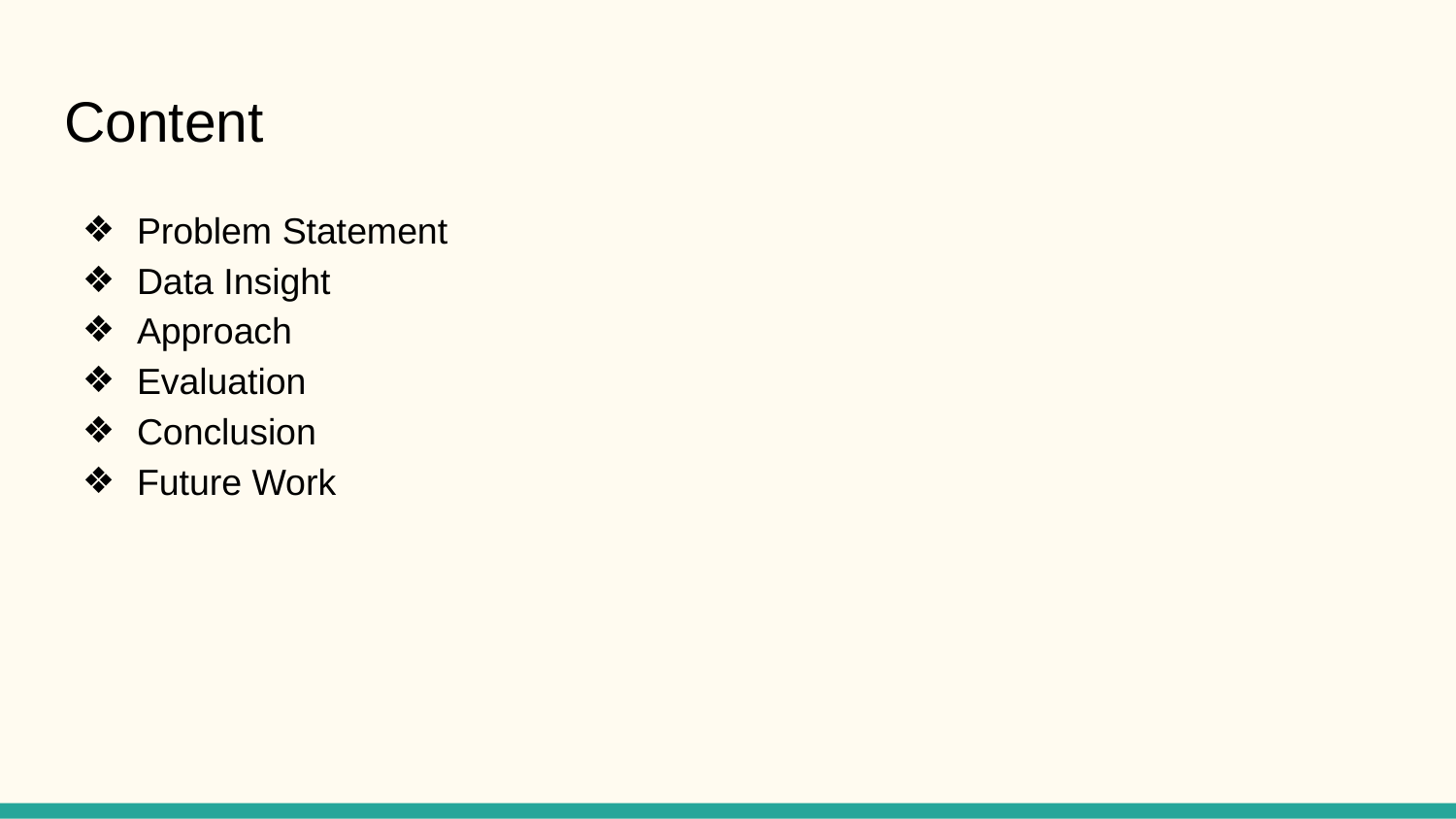

# Content
Problem Statement
Data Insight
Approach
Evaluation
Conclusion
Future Work